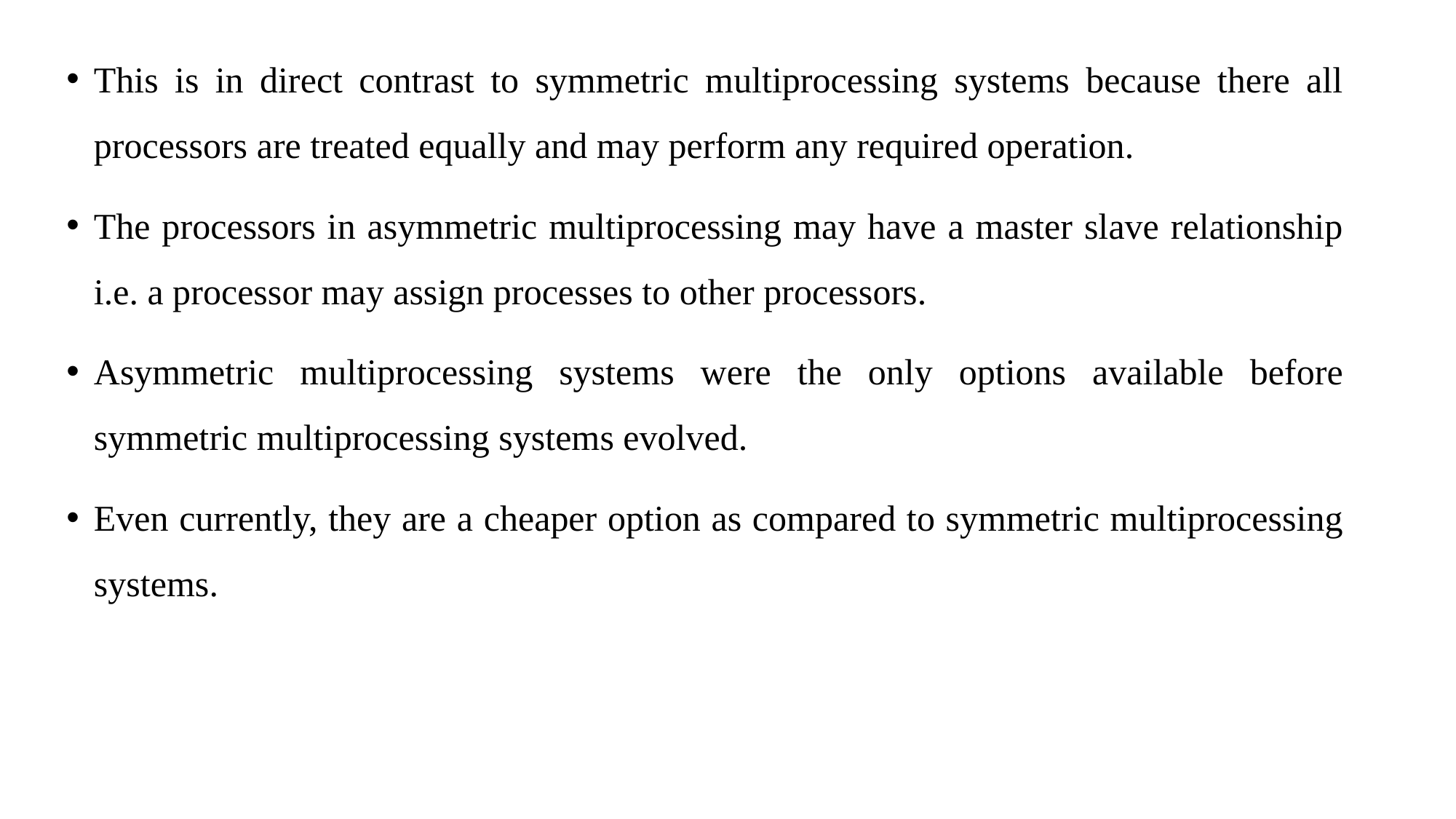

This is in direct contrast to symmetric multiprocessing systems because there all processors are treated equally and may perform any required operation.
The processors in asymmetric multiprocessing may have a master slave relationship i.e. a processor may assign processes to other processors.
Asymmetric multiprocessing systems were the only options available before symmetric multiprocessing systems evolved.
Even currently, they are a cheaper option as compared to symmetric multiprocessing systems.